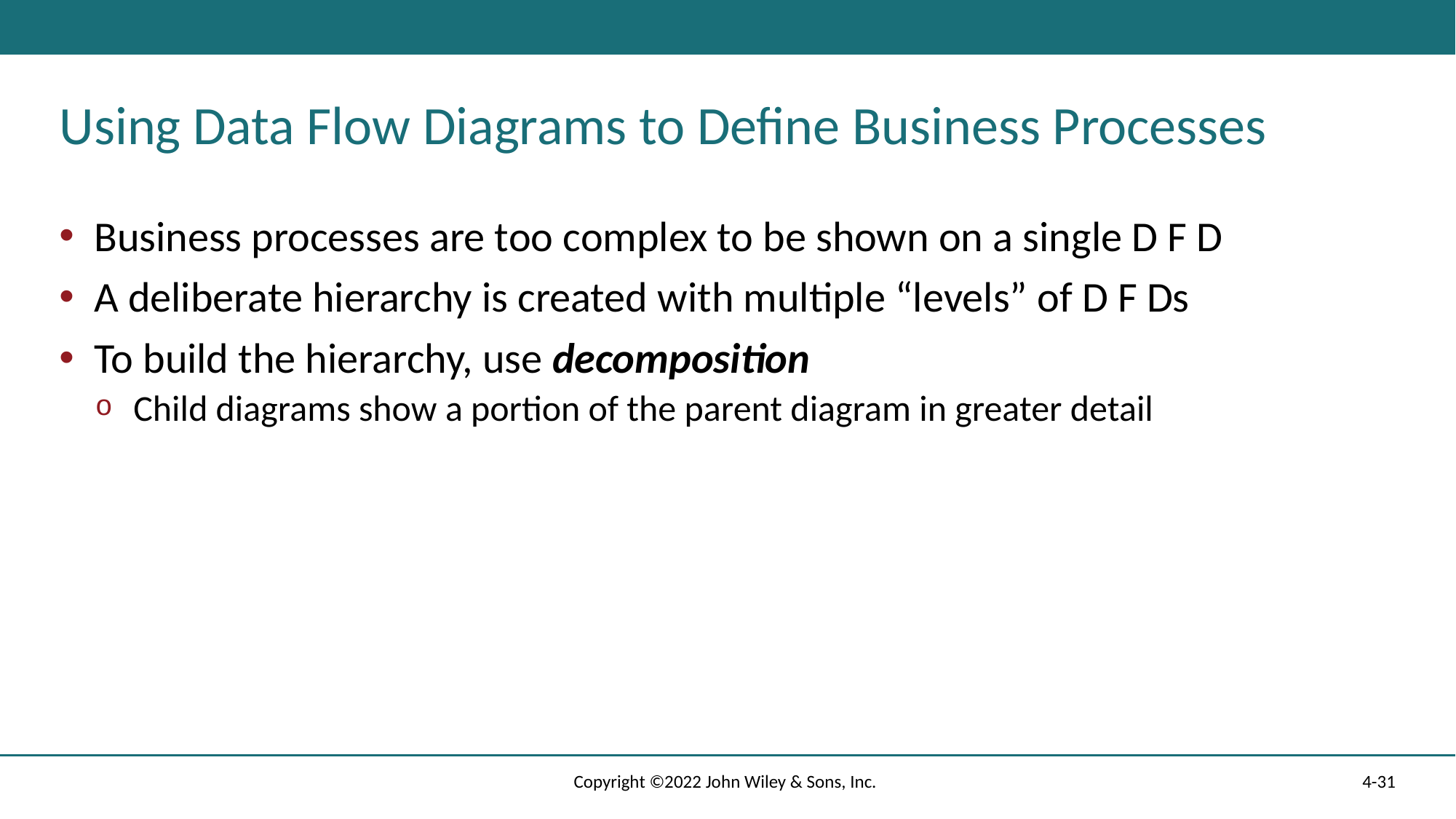

# Using Data Flow Diagrams to Define Business Processes
Business processes are too complex to be shown on a single D F D
A deliberate hierarchy is created with multiple “levels” of D F Ds
To build the hierarchy, use decomposition
Child diagrams show a portion of the parent diagram in greater detail
Copyright ©2022 John Wiley & Sons, Inc.
4-31